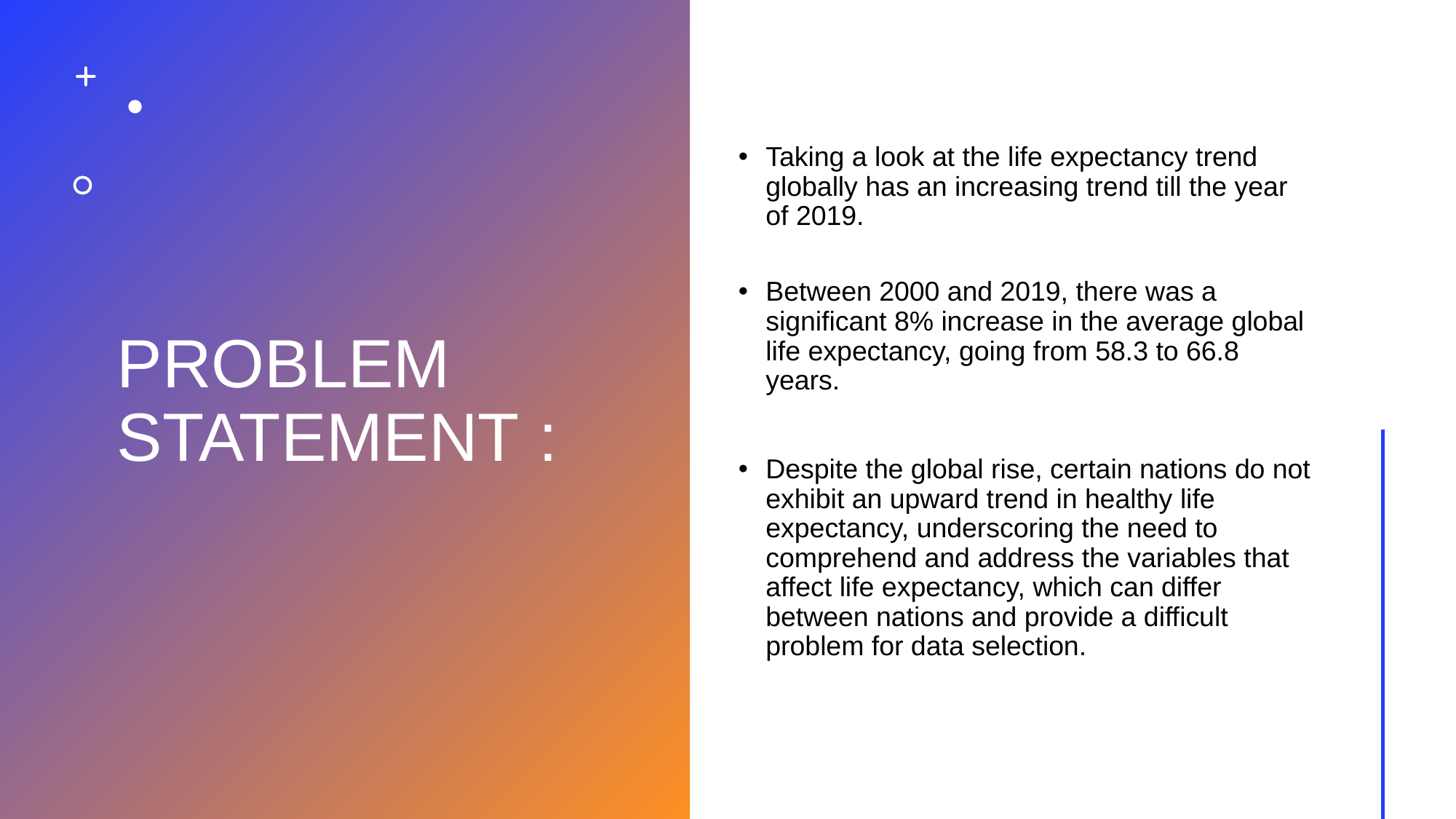

# PROBLEM STATEMENT :
Taking a look at the life expectancy trend globally has an increasing trend till the year of 2019.

Between 2000 and 2019, there was a significant 8% increase in the average global life expectancy, going from 58.3 to 66.8 years.

Despite the global rise, certain nations do not exhibit an upward trend in healthy life expectancy, underscoring the need to comprehend and address the variables that affect life expectancy, which can differ between nations and provide a difficult problem for data selection.